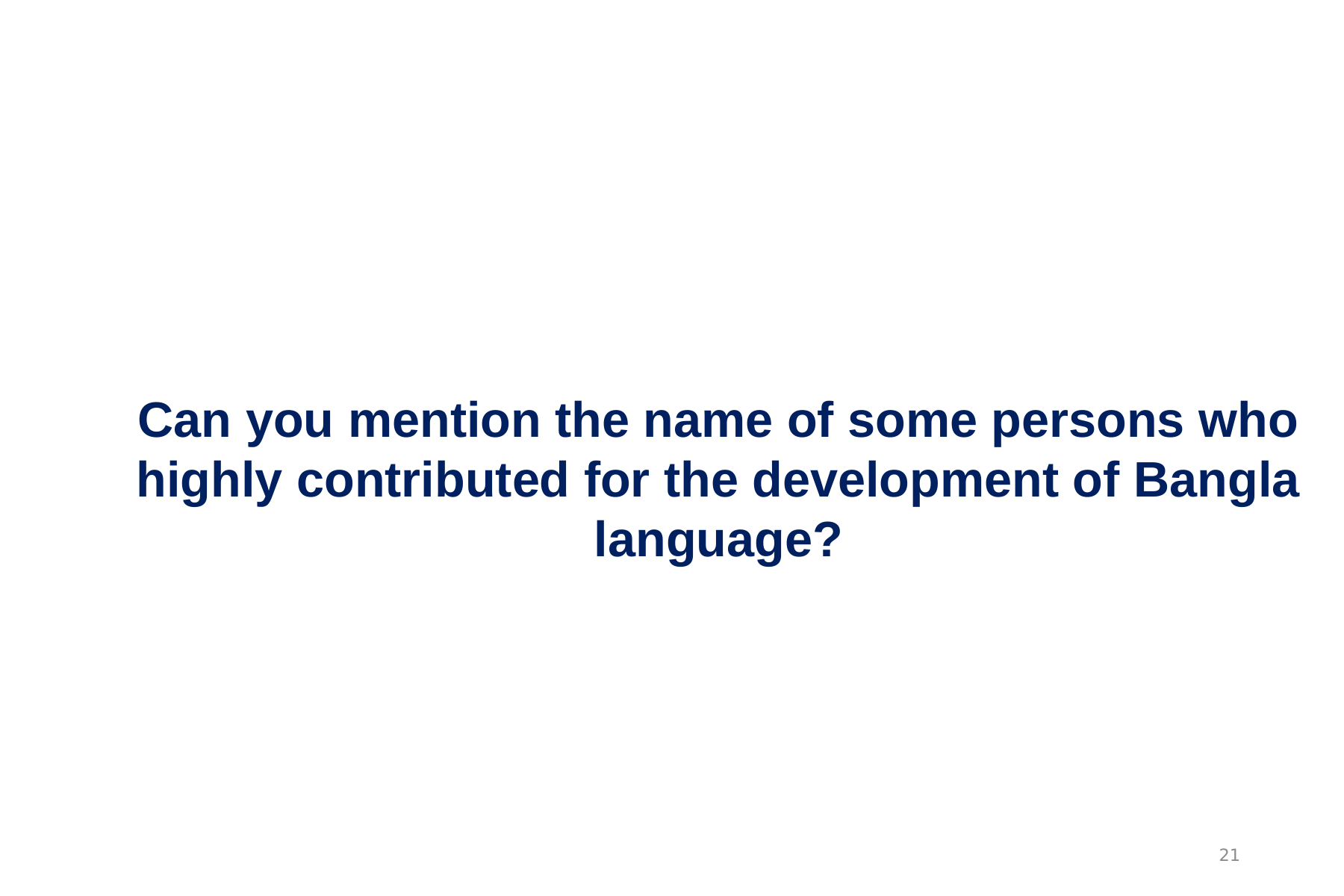

Can you mention the name of some persons who highly contributed for the development of Bangla language?
21